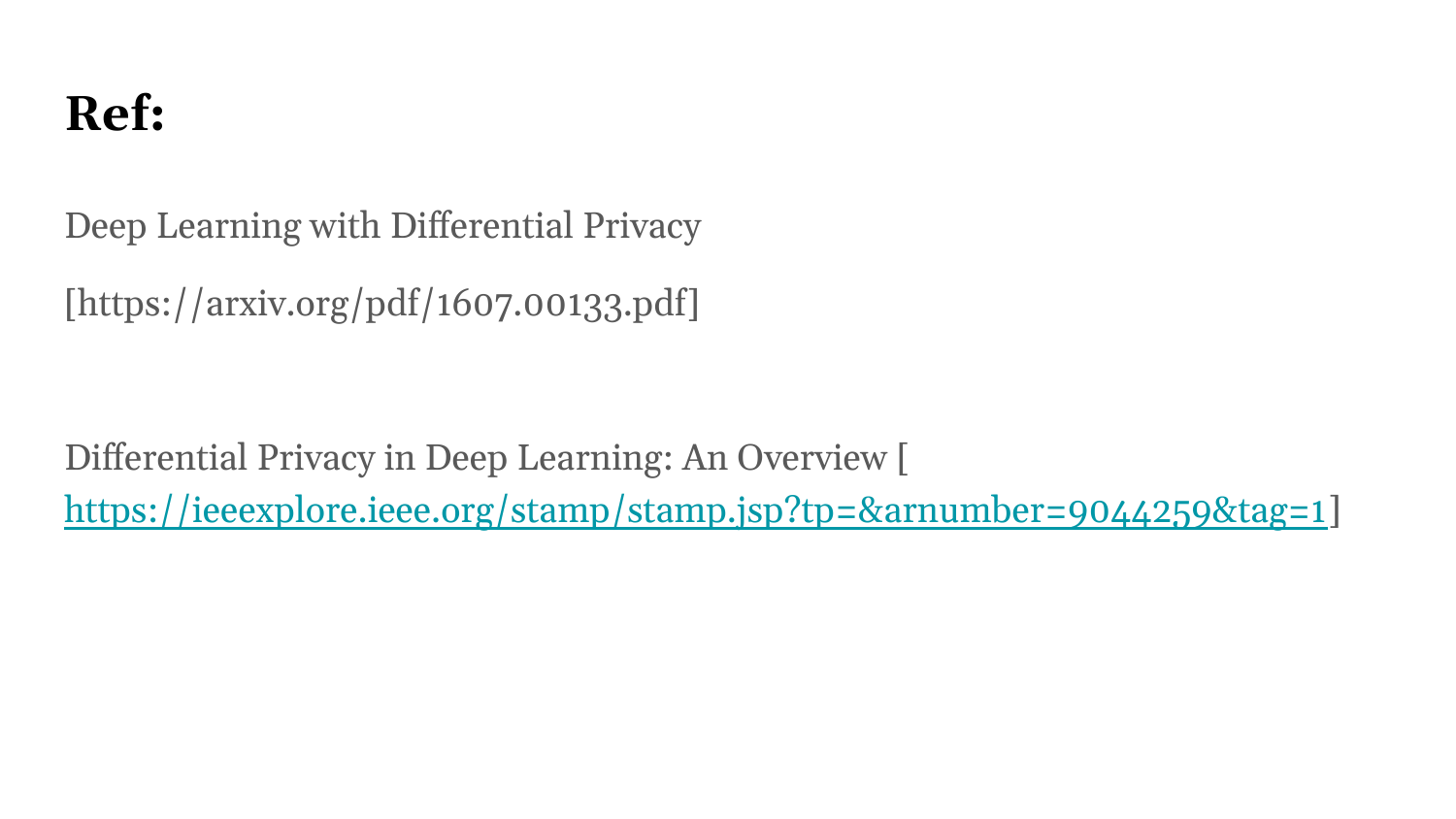

# Ref:
Deep Learning with Differential Privacy
[https://arxiv.org/pdf/1607.00133.pdf]

Differential Privacy in Deep Learning: An Overview [https://ieeexplore.ieee.org/stamp/stamp.jsp?tp=&arnumber=9044259&tag=1]